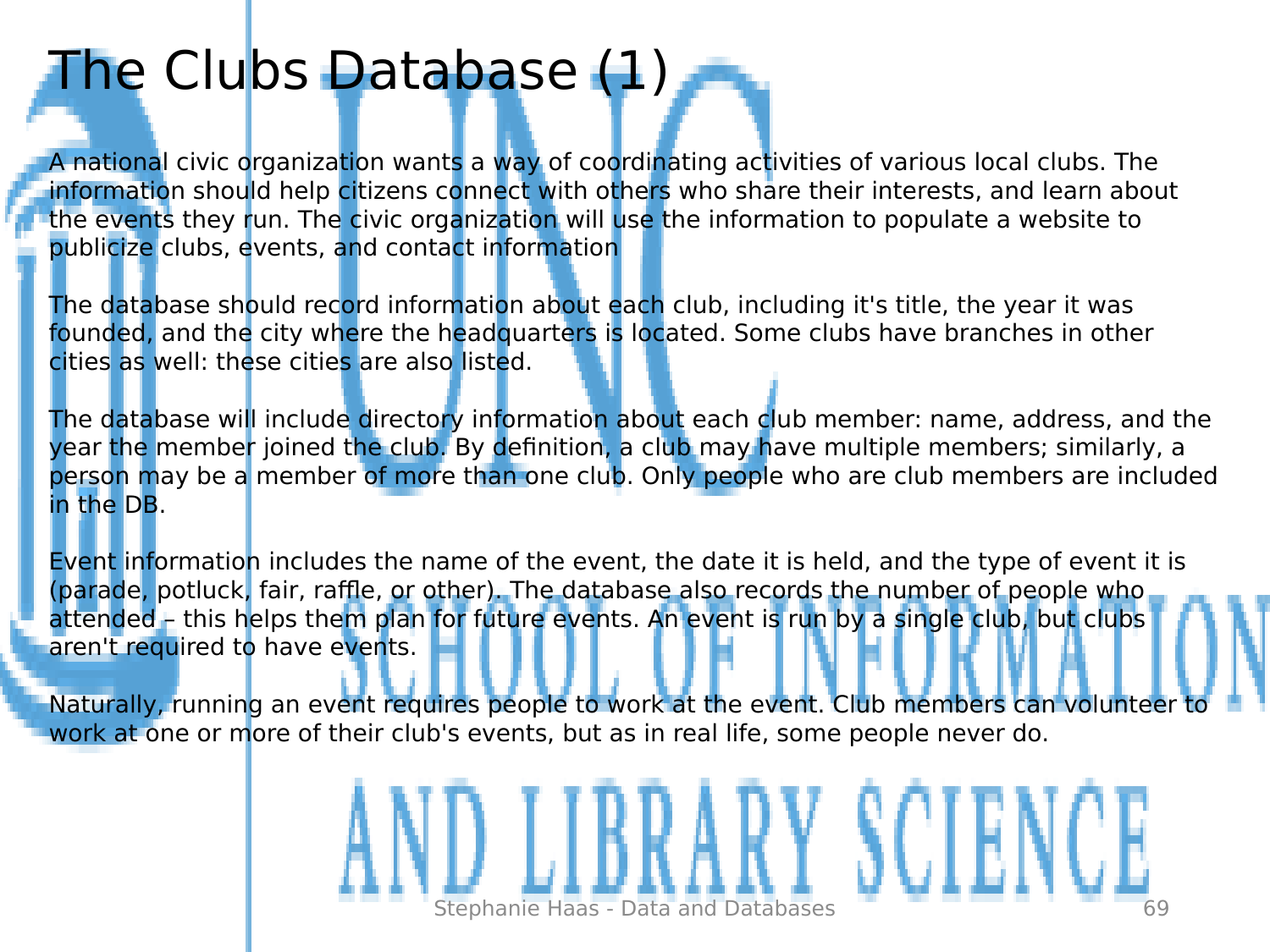

# The Clubs Database (1)
A national civic organization wants a way of coordinating activities of various local clubs. The information should help citizens connect with others who share their interests, and learn about the events they run. The civic organization will use the information to populate a website to publicize clubs, events, and contact information

The database should record information about each club, including it's title, the year it was founded, and the city where the headquarters is located. Some clubs have branches in other cities as well: these cities are also listed.

The database will include directory information about each club member: name, address, and the year the member joined the club. By definition, a club may have multiple members; similarly, a person may be a member of more than one club. Only people who are club members are included in the DB.

Event information includes the name of the event, the date it is held, and the type of event it is (parade, potluck, fair, raffle, or other). The database also records the number of people who attended – this helps them plan for future events. An event is run by a single club, but clubs aren't required to have events.

Naturally, running an event requires people to work at the event. Club members can volunteer to work at one or more of their club's events, but as in real life, some people never do.

Stephanie Haas - Data and Databases
69